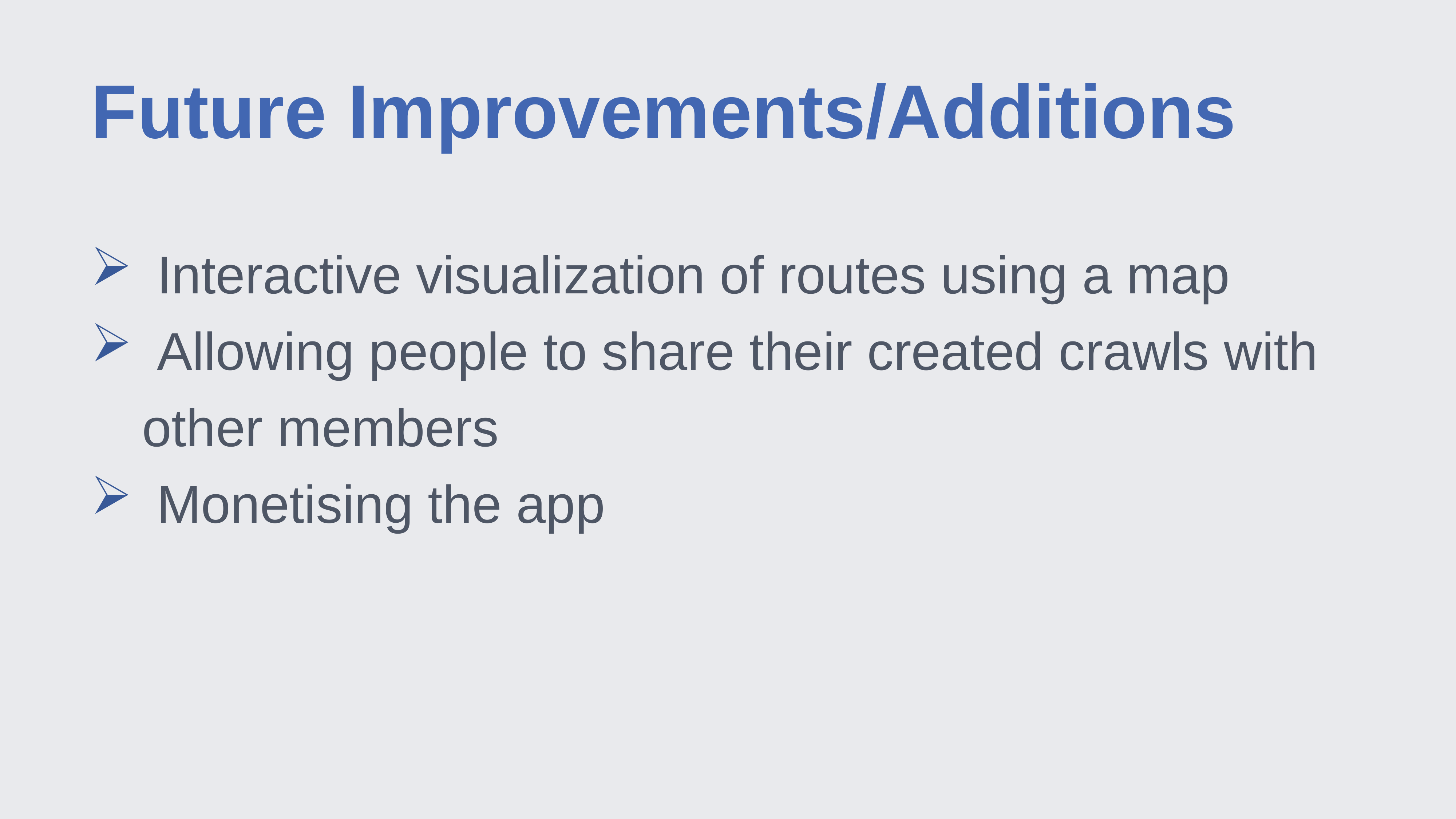

# Future Improvements/Additions
 Interactive visualization of routes using a map
 Allowing people to share their created crawls with other members
 Monetising the app